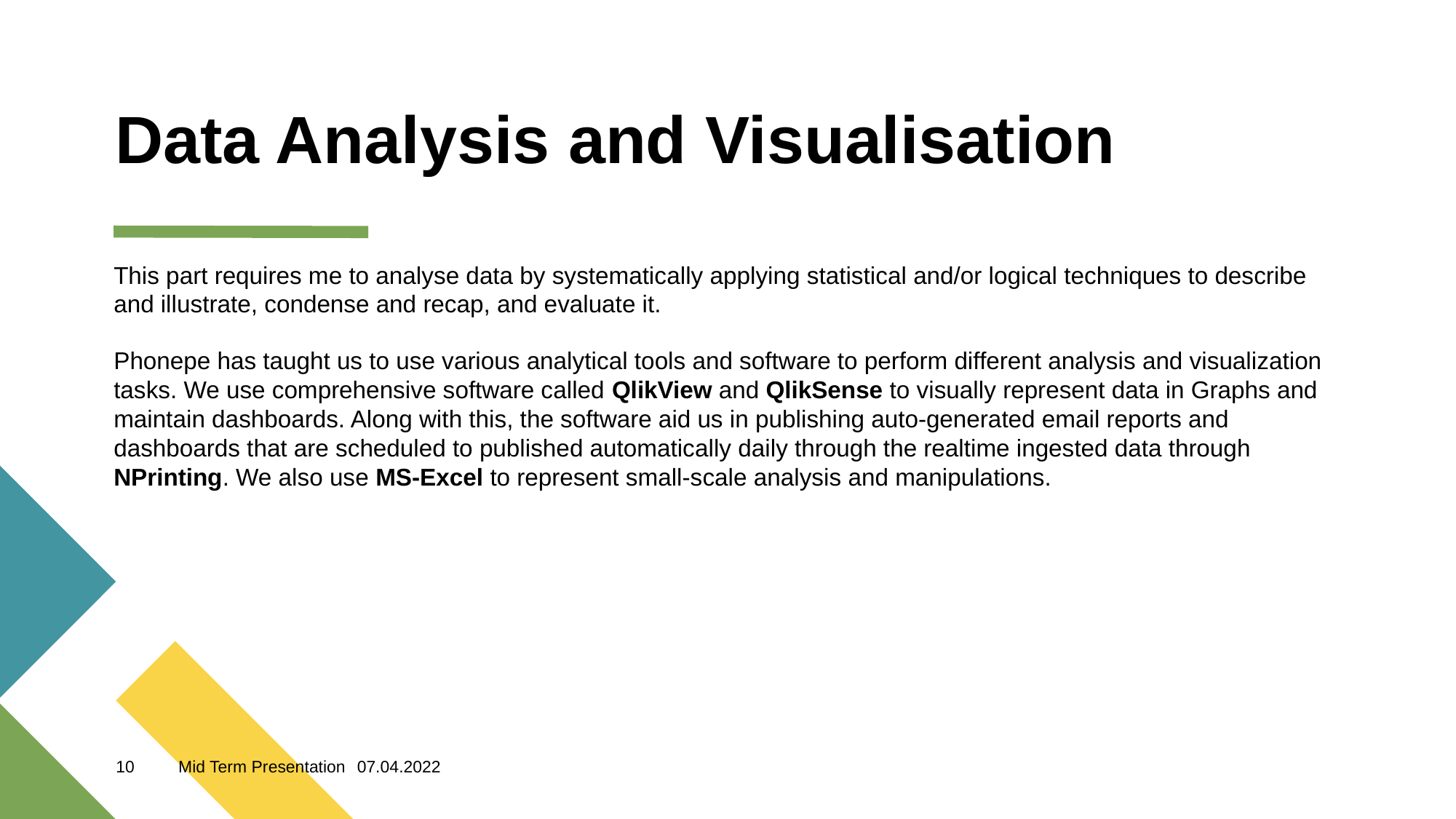

# Data Analysis and Visualisation
This part requires me to analyse data by systematically applying statistical and/or logical techniques to describe and illustrate, condense and recap, and evaluate it.
Phonepe has taught us to use various analytical tools and software to perform different analysis and visualization tasks. We use comprehensive software called QlikView and QlikSense to visually represent data in Graphs and maintain dashboards. Along with this, the software aid us in publishing auto-generated email reports and dashboards that are scheduled to published automatically daily through the realtime ingested data through NPrinting. We also use MS-Excel to represent small-scale analysis and manipulations.
10
Mid Term Presentation

07.04.2022